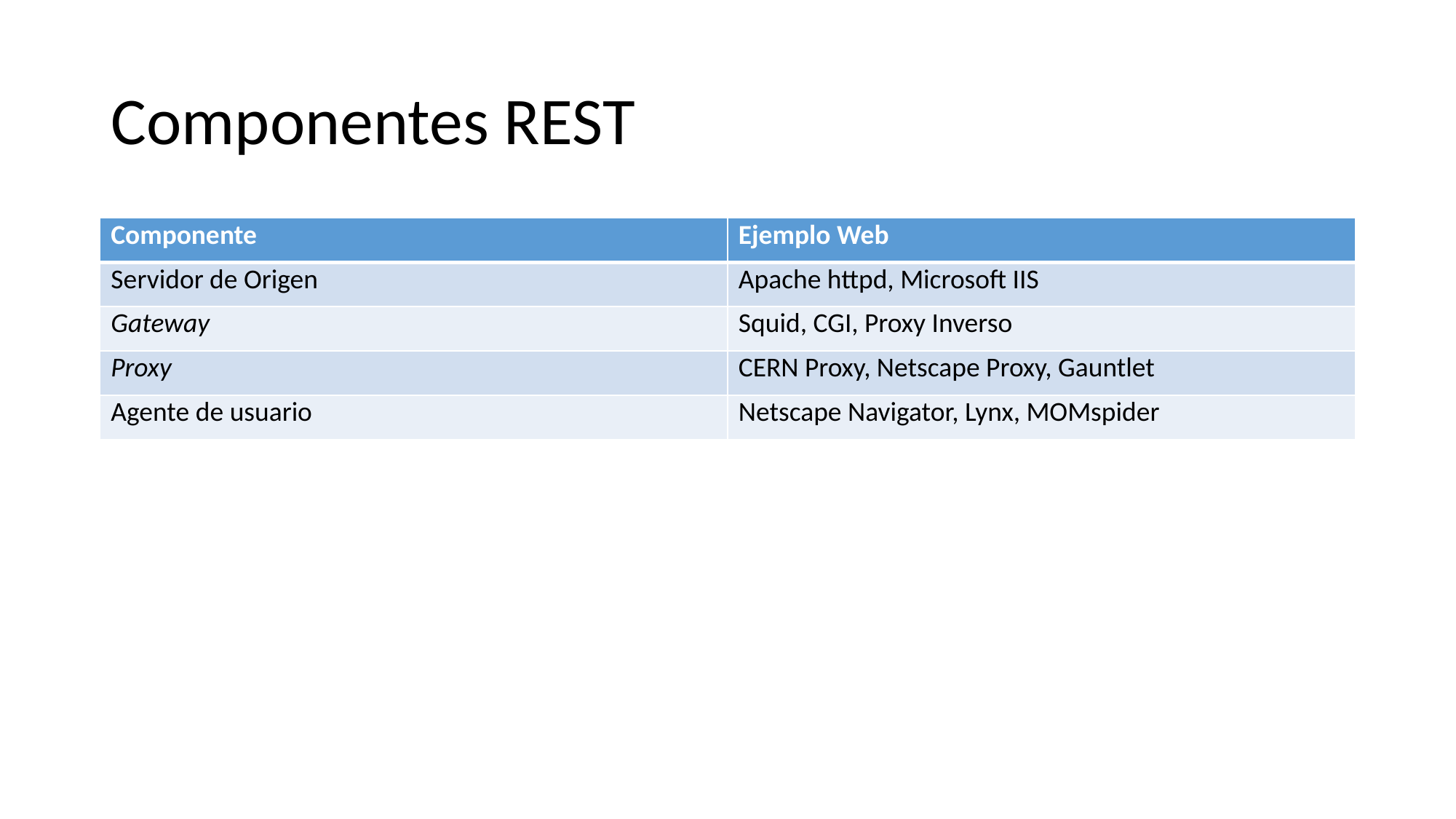

# Componentes REST
| Componente | Ejemplo Web |
| --- | --- |
| Servidor de Origen | Apache httpd, Microsoft IIS |
| Gateway | Squid, CGI, Proxy Inverso |
| Proxy | CERN Proxy, Netscape Proxy, Gauntlet |
| Agente de usuario | Netscape Navigator, Lynx, MOMspider |